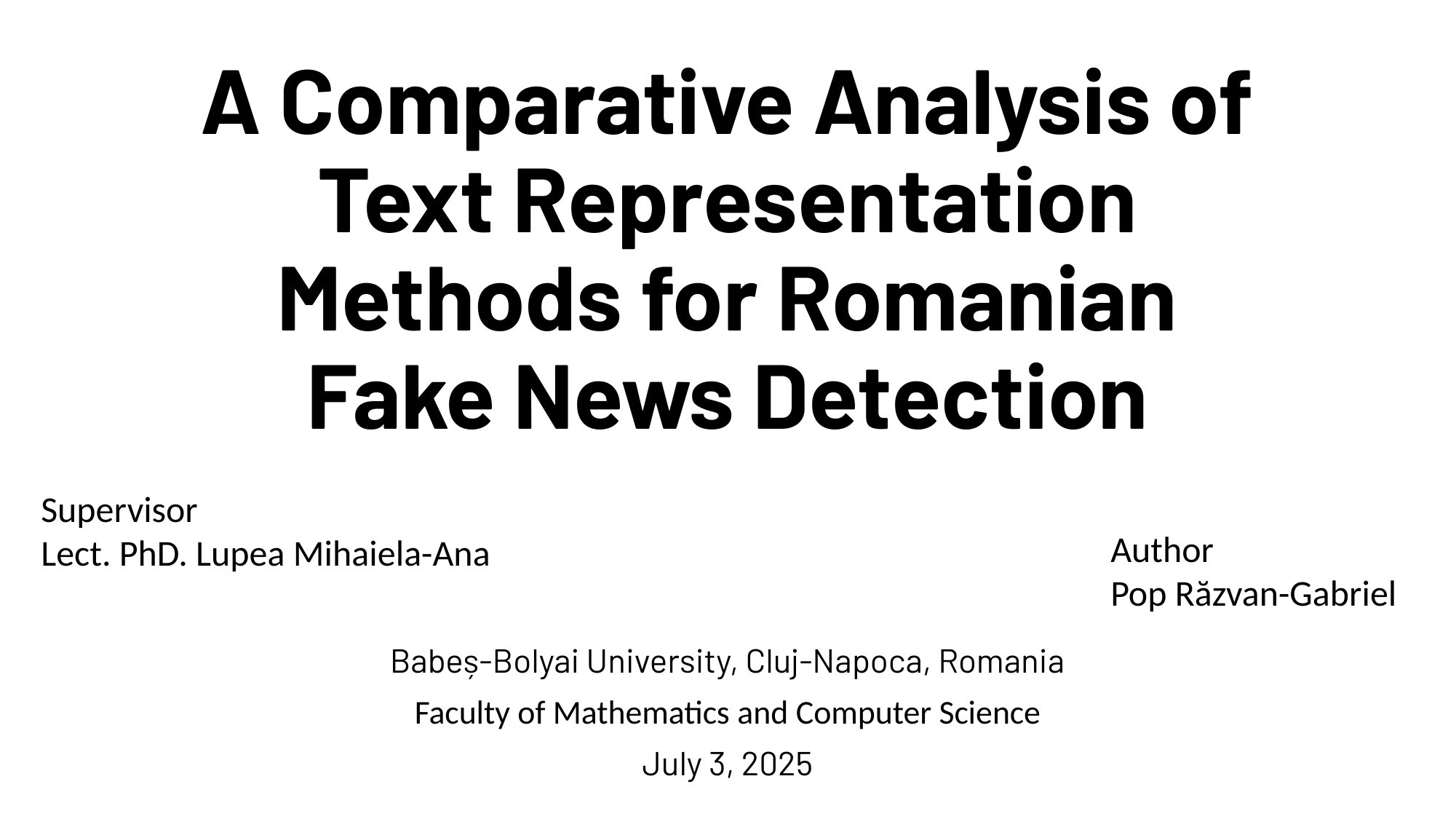

# A Comparative Analysis of Text Representation Methods for Romanian Fake News Detection
Supervisor
Lect. PhD. Lupea Mihaiela-Ana

Author
Pop Răzvan-Gabriel

Babeș-Bolyai University, Cluj-Napoca, Romania
Faculty of Mathematics and Computer Science
July 3, 2025